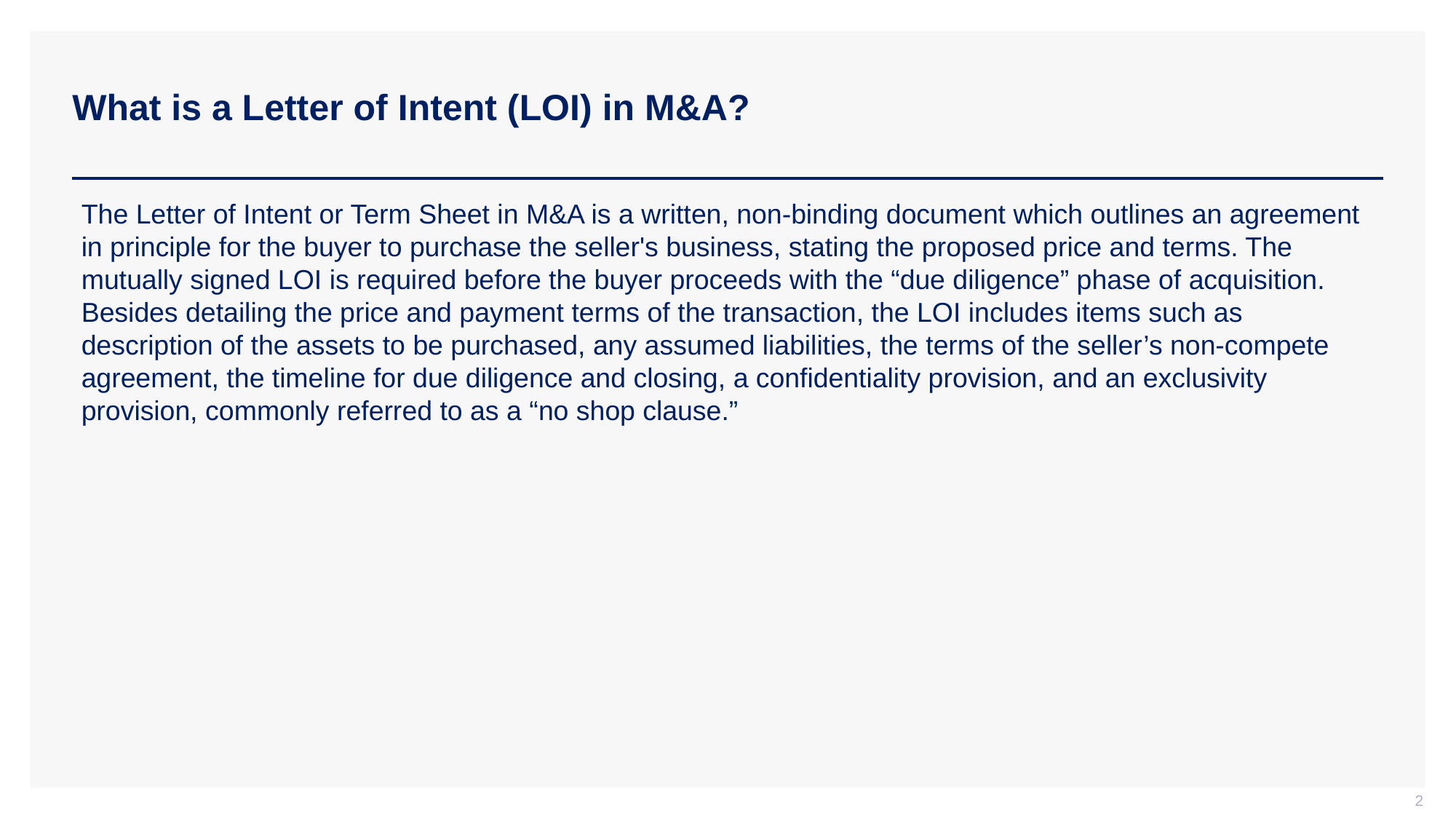

# What is a Letter of Intent (LOI) in M&A?
The Letter of Intent or Term Sheet in M&A is a written, non-binding document which outlines an agreement in principle for the buyer to purchase the seller's business, stating the proposed price and terms. The mutually signed LOI is required before the buyer proceeds with the “due diligence” phase of acquisition. Besides detailing the price and payment terms of the transaction, the LOI includes items such as description of the assets to be purchased, any assumed liabilities, the terms of the seller’s non-compete agreement, the timeline for due diligence and closing, a confidentiality provision, and an exclusivity provision, commonly referred to as a “no shop clause.”
2